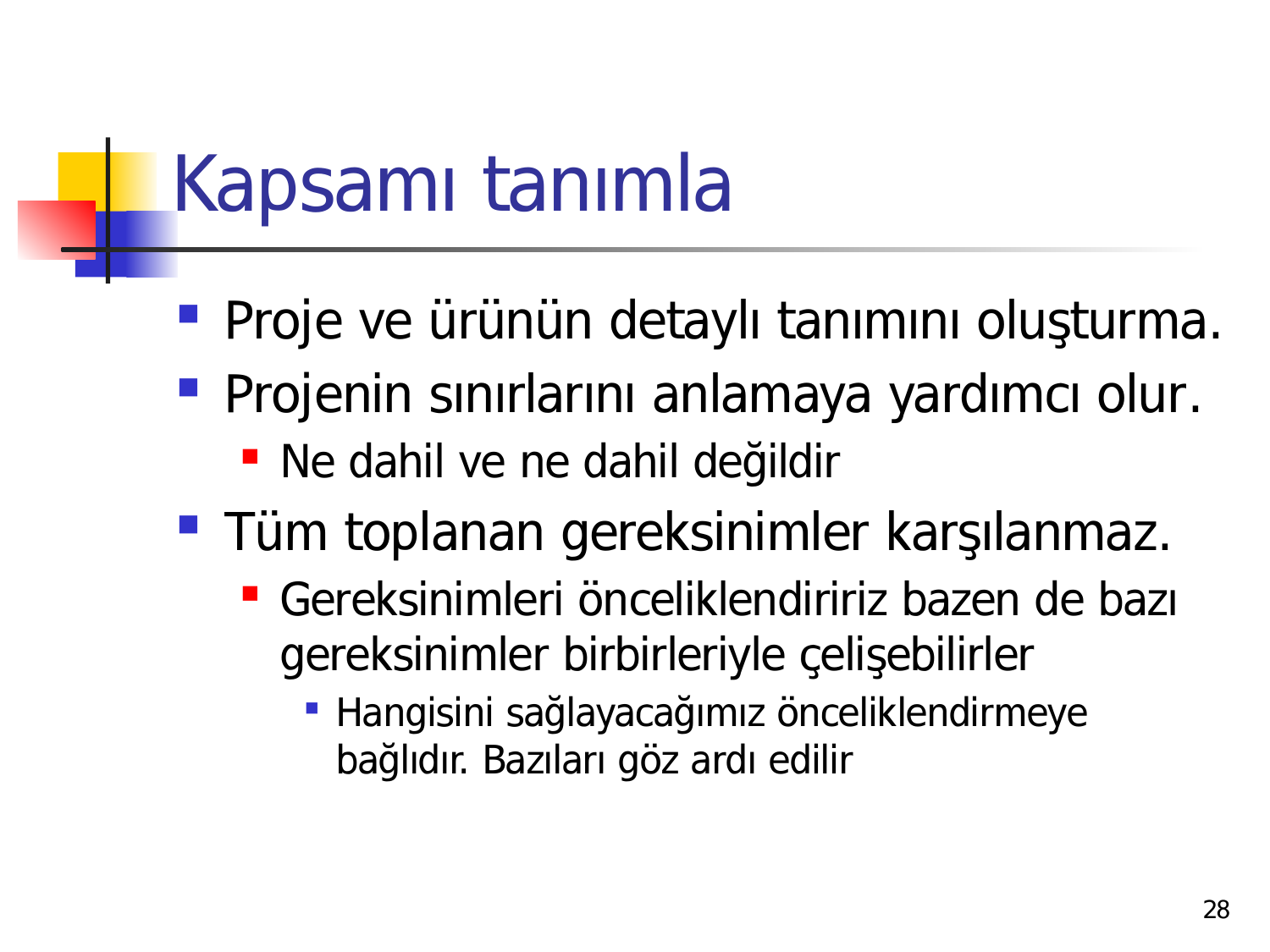

# Kapsamı tanımla
Proje ve ürünün detaylı tanımını oluşturma.
Projenin sınırlarını anlamaya yardımcı olur.
Ne dahil ve ne dahil değildir
Tüm toplanan gereksinimler karşılanmaz.
Gereksinimleri önceliklendiririz bazen de bazı gereksinimler birbirleriyle çelişebilirler
Hangisini sağlayacağımız önceliklendirmeye bağlıdır. Bazıları göz ardı edilir

28